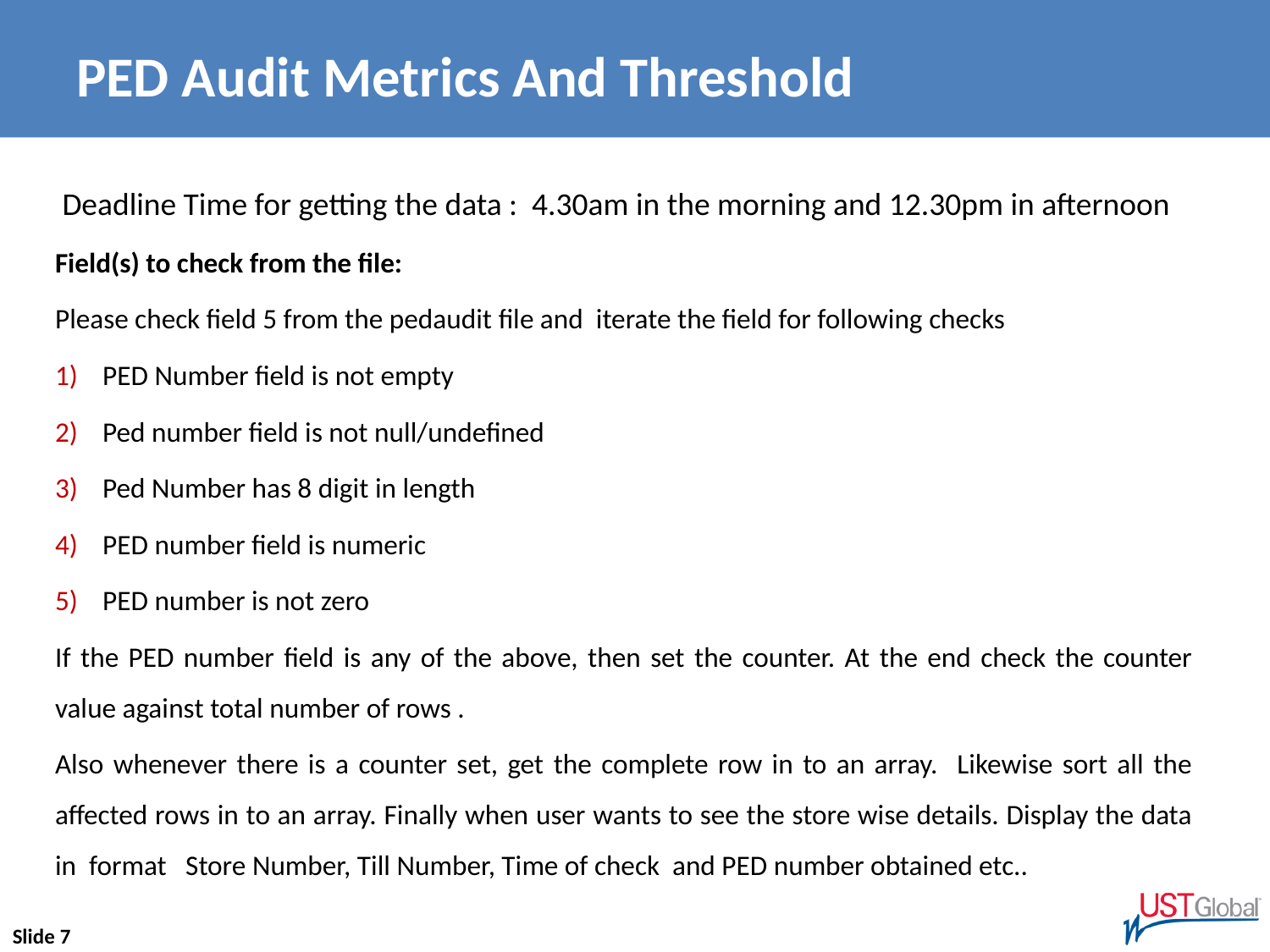

# PED Audit Metrics And Threshold
 Deadline Time for getting the data :  4.30am in the morning and 12.30pm in afternoon
Field(s) to check from the file:
Please check field 5 from the pedaudit file and  iterate the field for following checks
PED Number field is not empty
Ped number field is not null/undefined
Ped Number has 8 digit in length
PED number field is numeric
PED number is not zero
If the PED number field is any of the above, then set the counter. At the end check the counter value against total number of rows .
Also whenever there is a counter set, get the complete row in to an array.  Likewise sort all the affected rows in to an array. Finally when user wants to see the store wise details. Display the data in  format   Store Number, Till Number, Time of check  and PED number obtained etc..

Slide 7